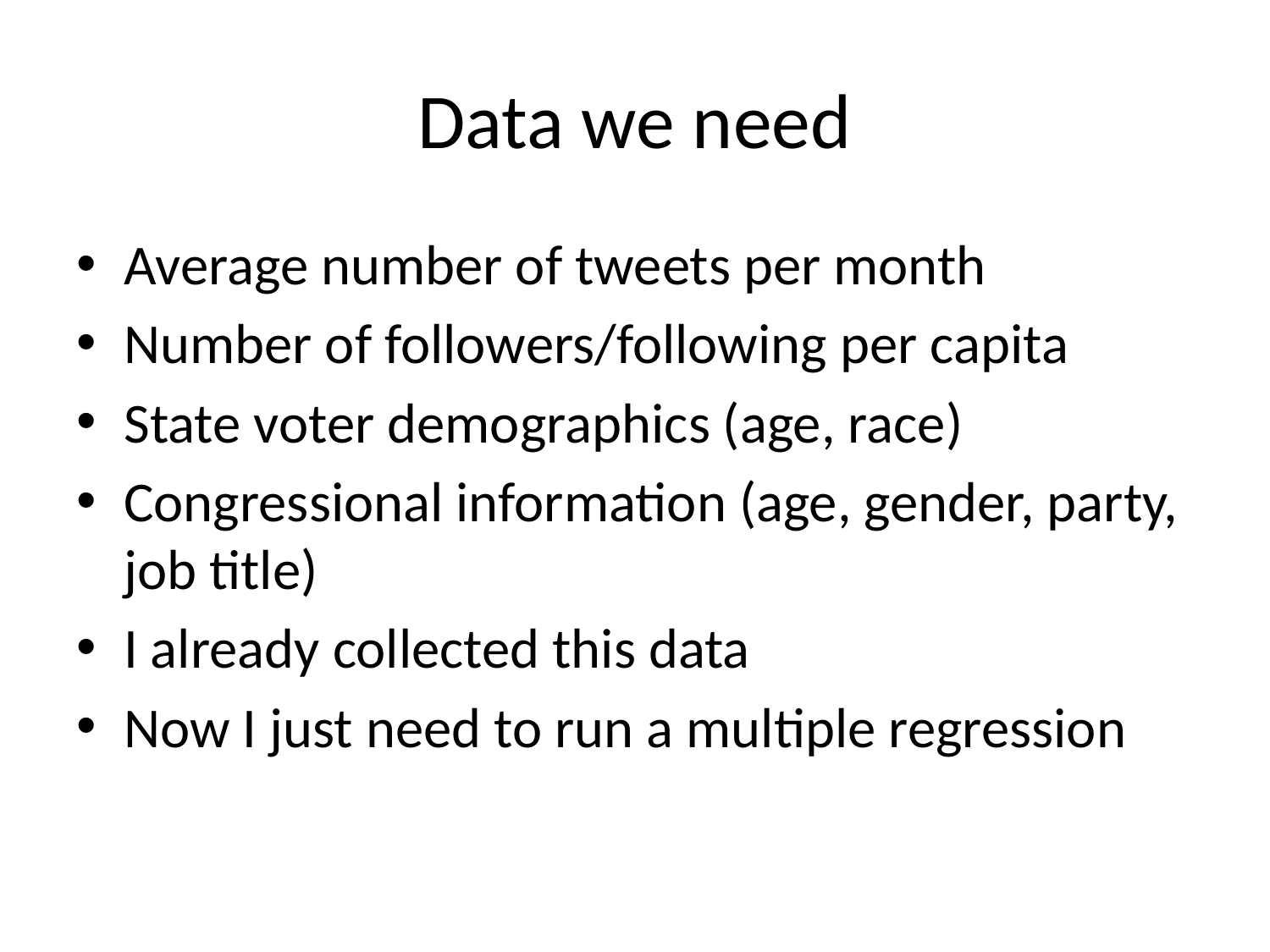

# Data we need
Average number of tweets per month
Number of followers/following per capita
State voter demographics (age, race)
Congressional information (age, gender, party, job title)
I already collected this data
Now I just need to run a multiple regression